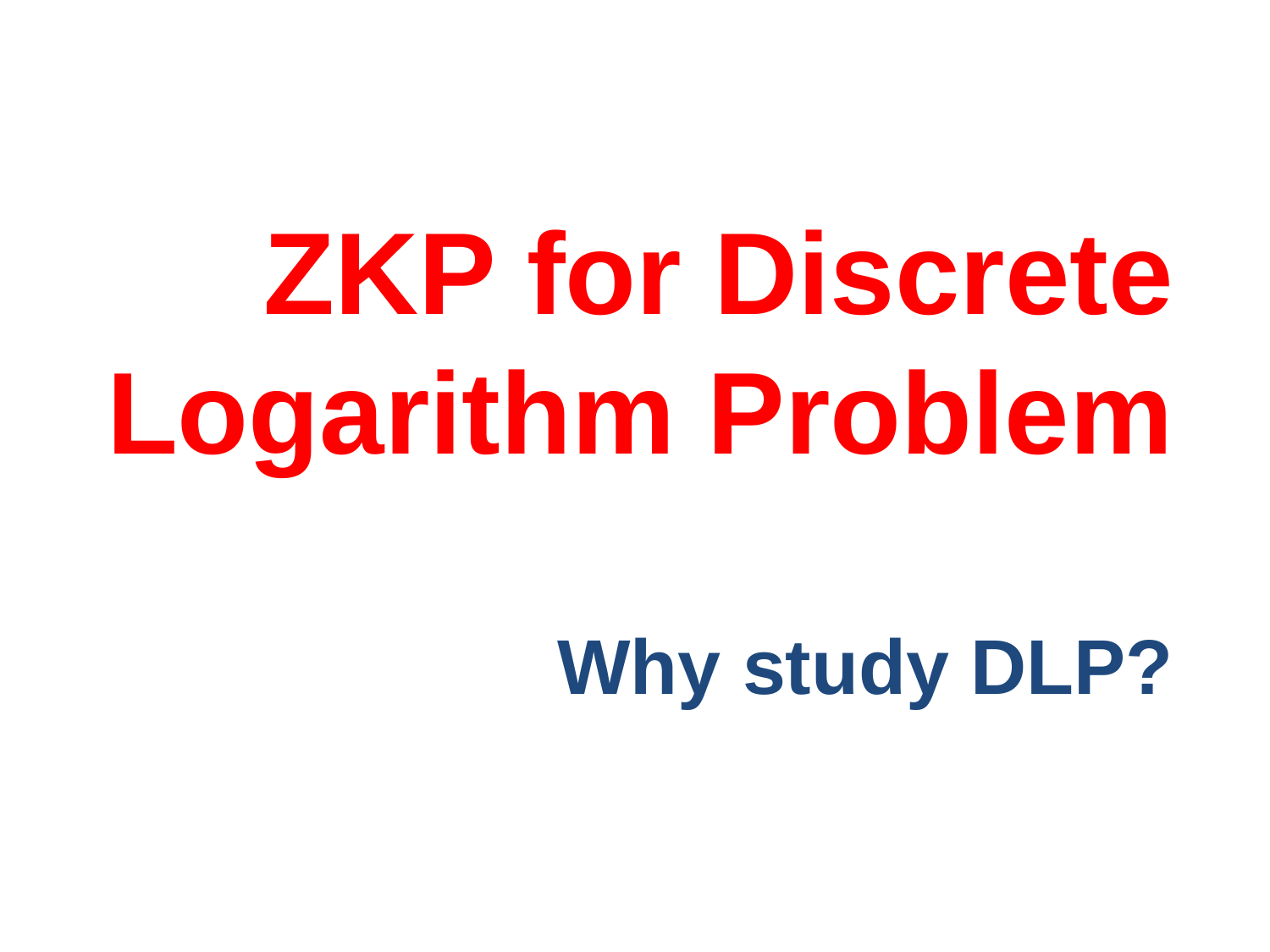

# ZKP for Discrete Logarithm Problem Why study DLP?